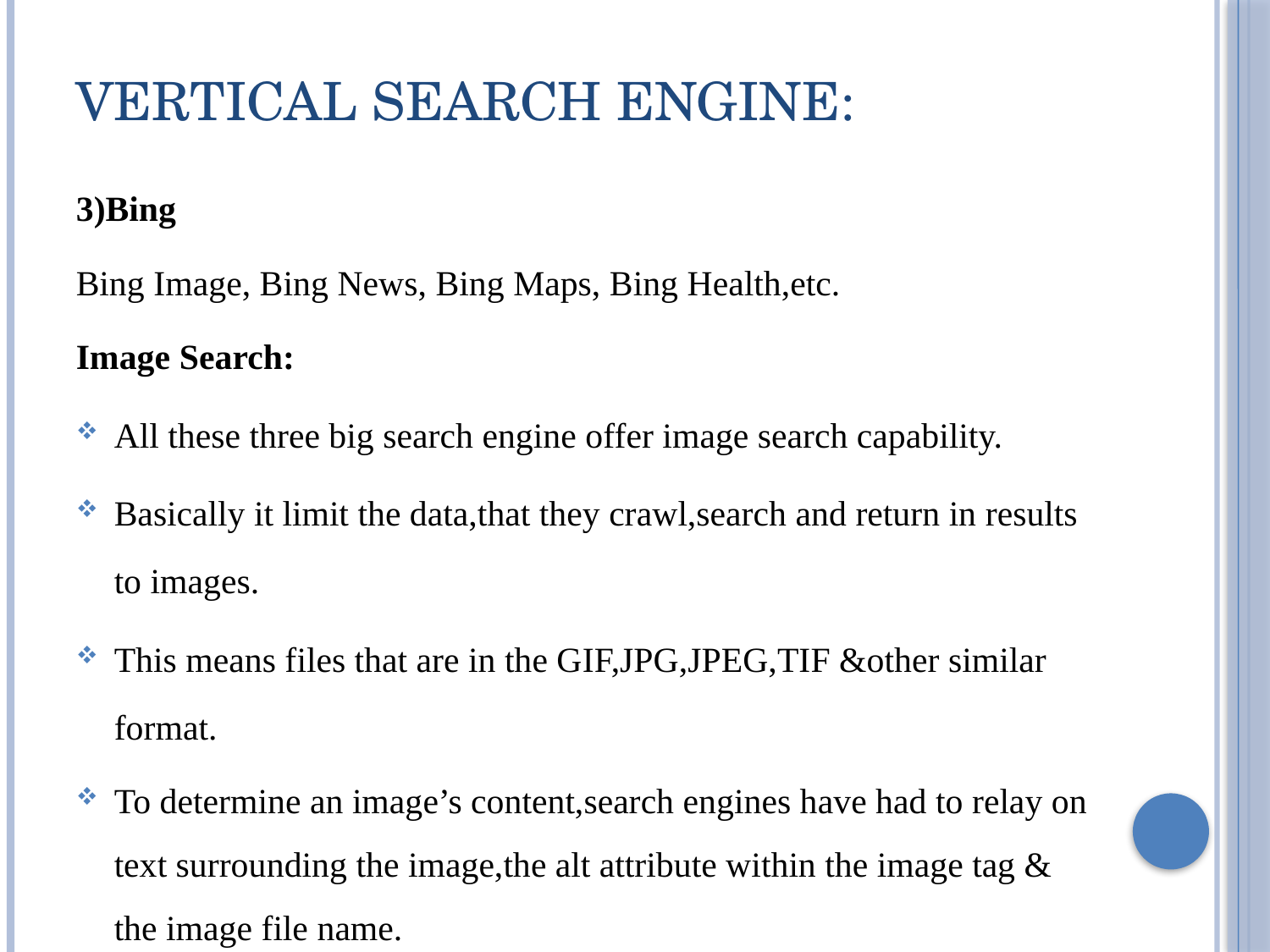

# Vertical Search Engine:
3)Bing
Bing Image, Bing News, Bing Maps, Bing Health,etc.
Image Search:
All these three big search engine offer image search capability.
Basically it limit the data,that they crawl,search and return in results to images.
This means files that are in the GIF,JPG,JPEG,TIF &other similar format.
To determine an image’s content,search engines have had to relay on text surrounding the image,the alt attribute within the image tag & the image file name.